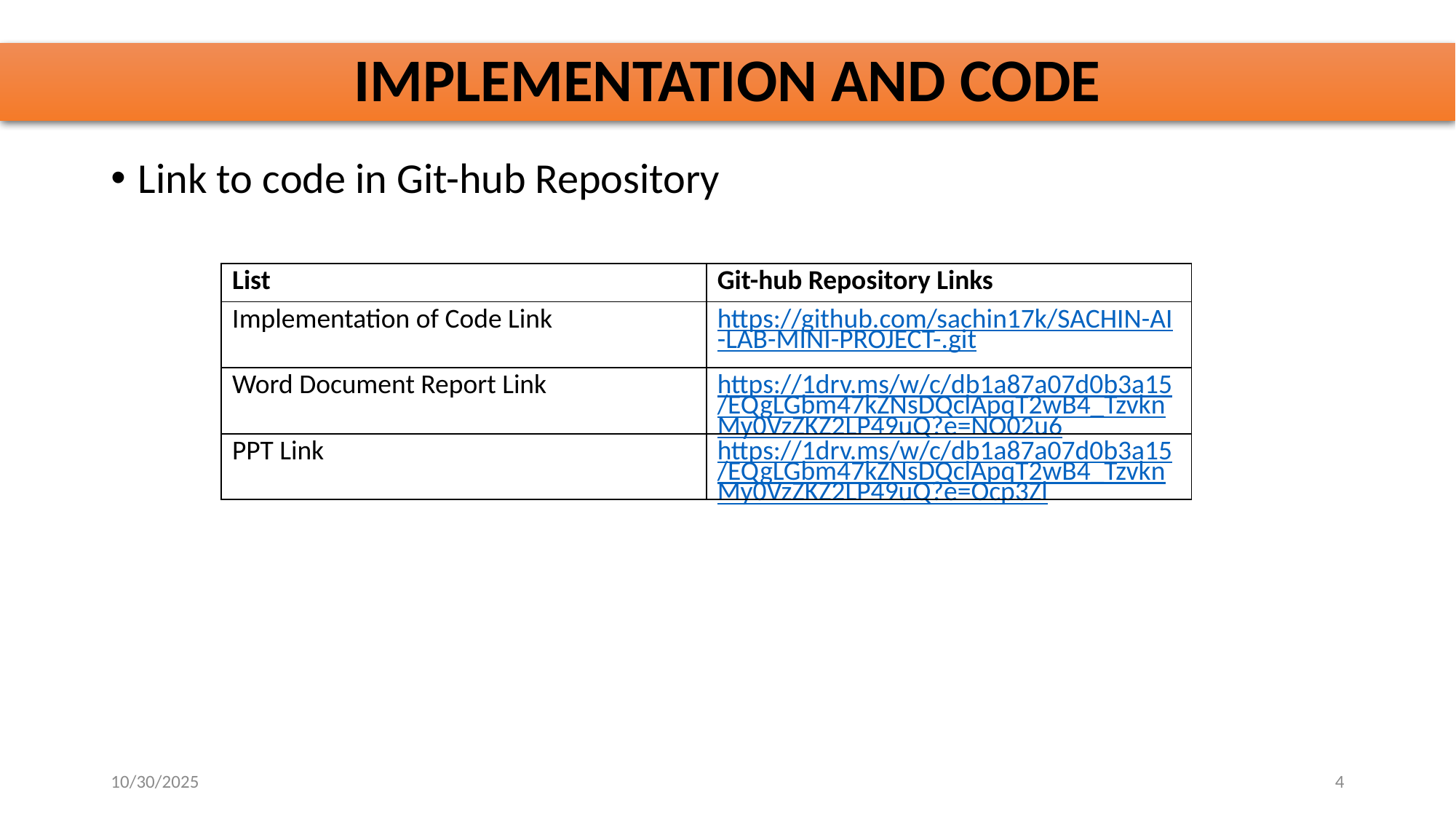

# IMPLEMENTATION AND CODE
Link to code in Git-hub Repository

| List | Git-hub Repository Links |
| --- | --- |
| Implementation of Code Link | https://github.com/sachin17k/SACHIN-AI-LAB-MINI-PROJECT-.git |
| Word Document Report Link | https://1drv.ms/w/c/db1a87a07d0b3a15/EQgLGbm47kZNsDQclApqT2wB4\_TzvknMy0VzZKZ2LP49uQ?e=NO02u6 |
| PPT Link | https://1drv.ms/w/c/db1a87a07d0b3a15/EQgLGbm47kZNsDQclApqT2wB4\_TzvknMy0VzZKZ2LP49uQ?e=Ocp3Zl |
10/30/2025
4